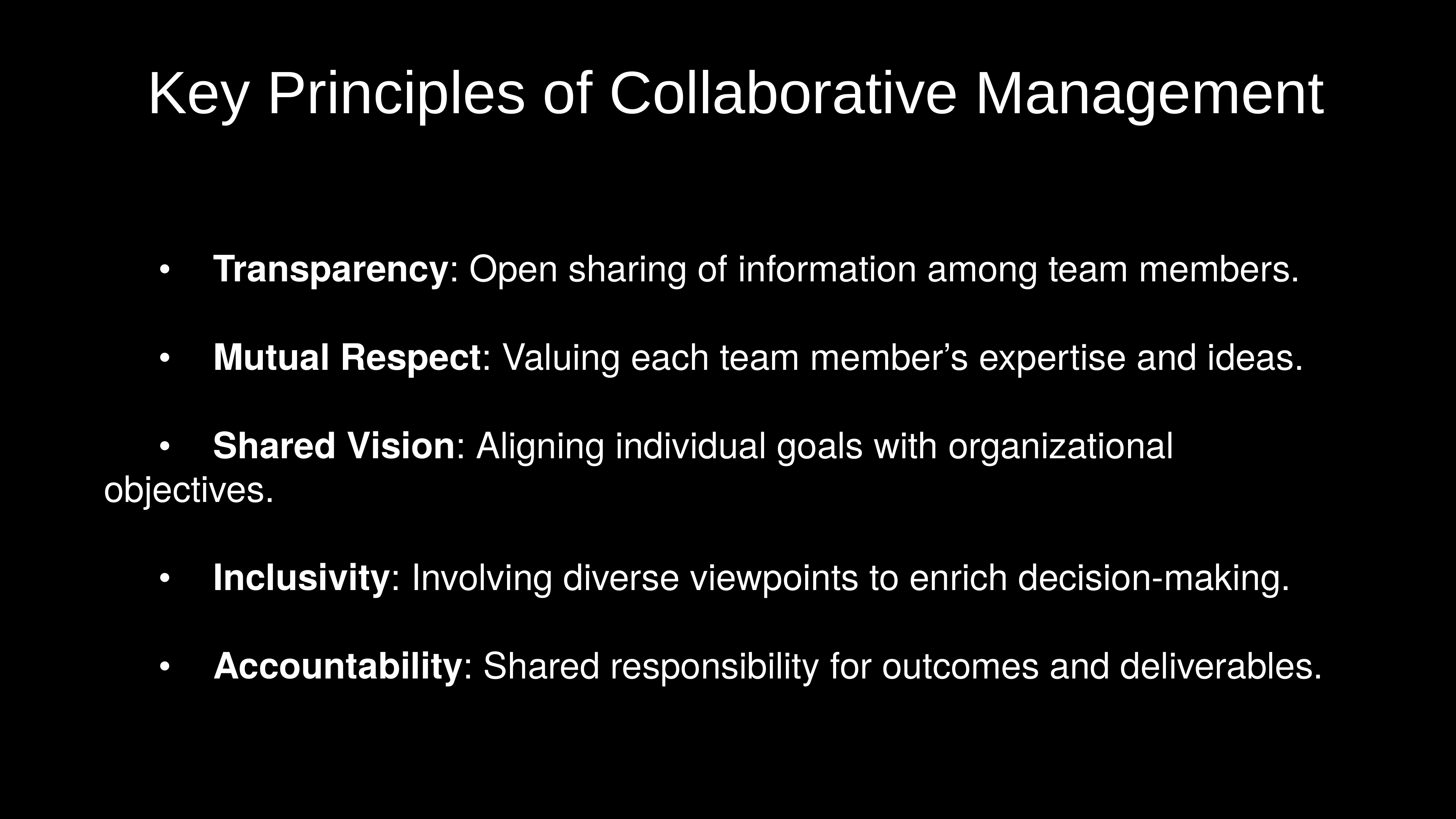

# Key Principles of Collaborative Management
	•	Transparency: Open sharing of information among team members.
	•	Mutual Respect: Valuing each team member’s expertise and ideas.
	•	Shared Vision: Aligning individual goals with organizational objectives.
	•	Inclusivity: Involving diverse viewpoints to enrich decision-making.
	•	Accountability: Shared responsibility for outcomes and deliverables.